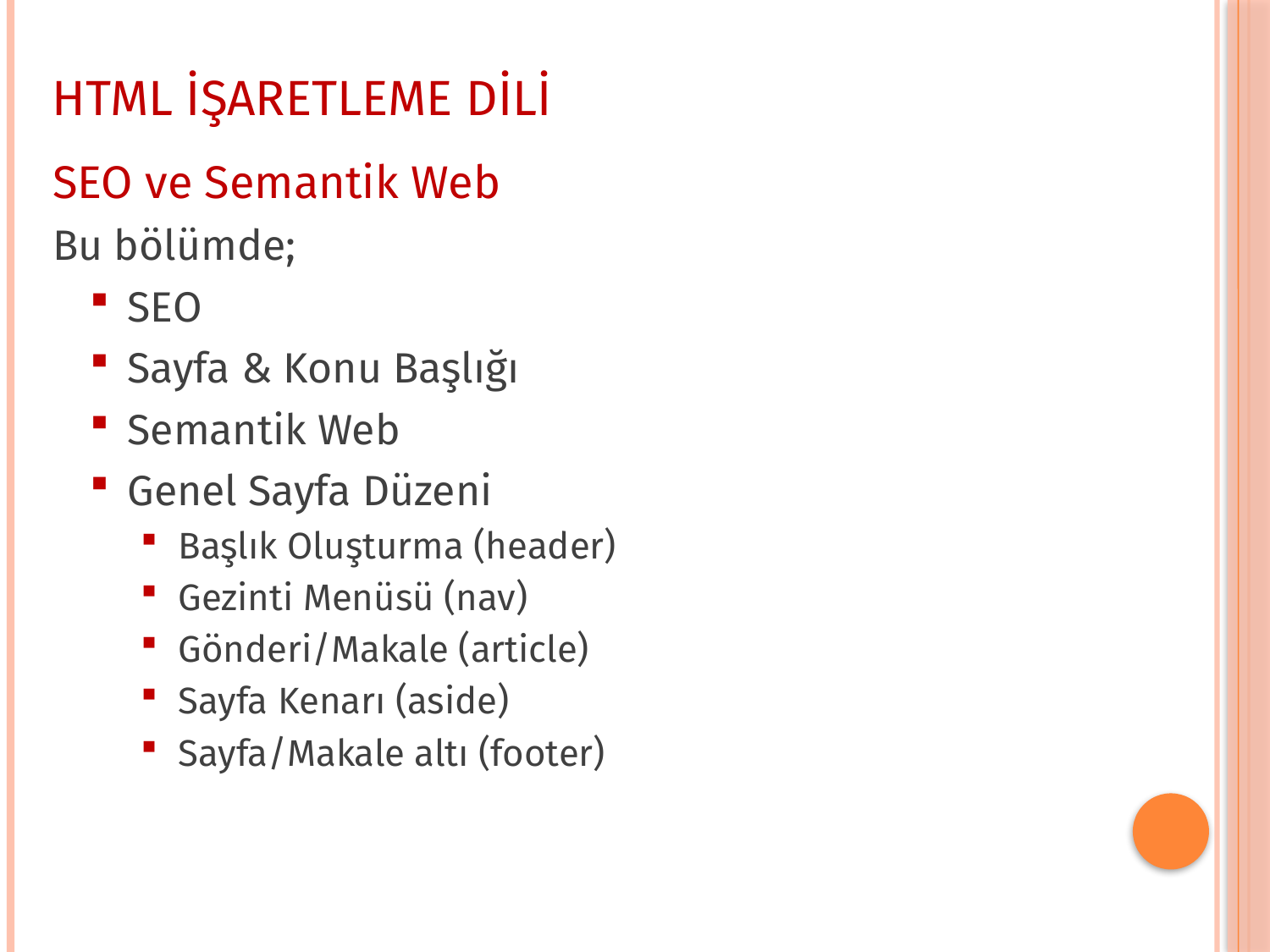

HTML İŞARETLEME DİLİ
SEO ve Semantik Web
Bu bölümde;
SEO
Sayfa & Konu Başlığı
Semantik Web
Genel Sayfa Düzeni
Başlık Oluşturma (header)
Gezinti Menüsü (nav)
Gönderi/Makale (article)
Sayfa Kenarı (aside)
Sayfa/Makale altı (footer)